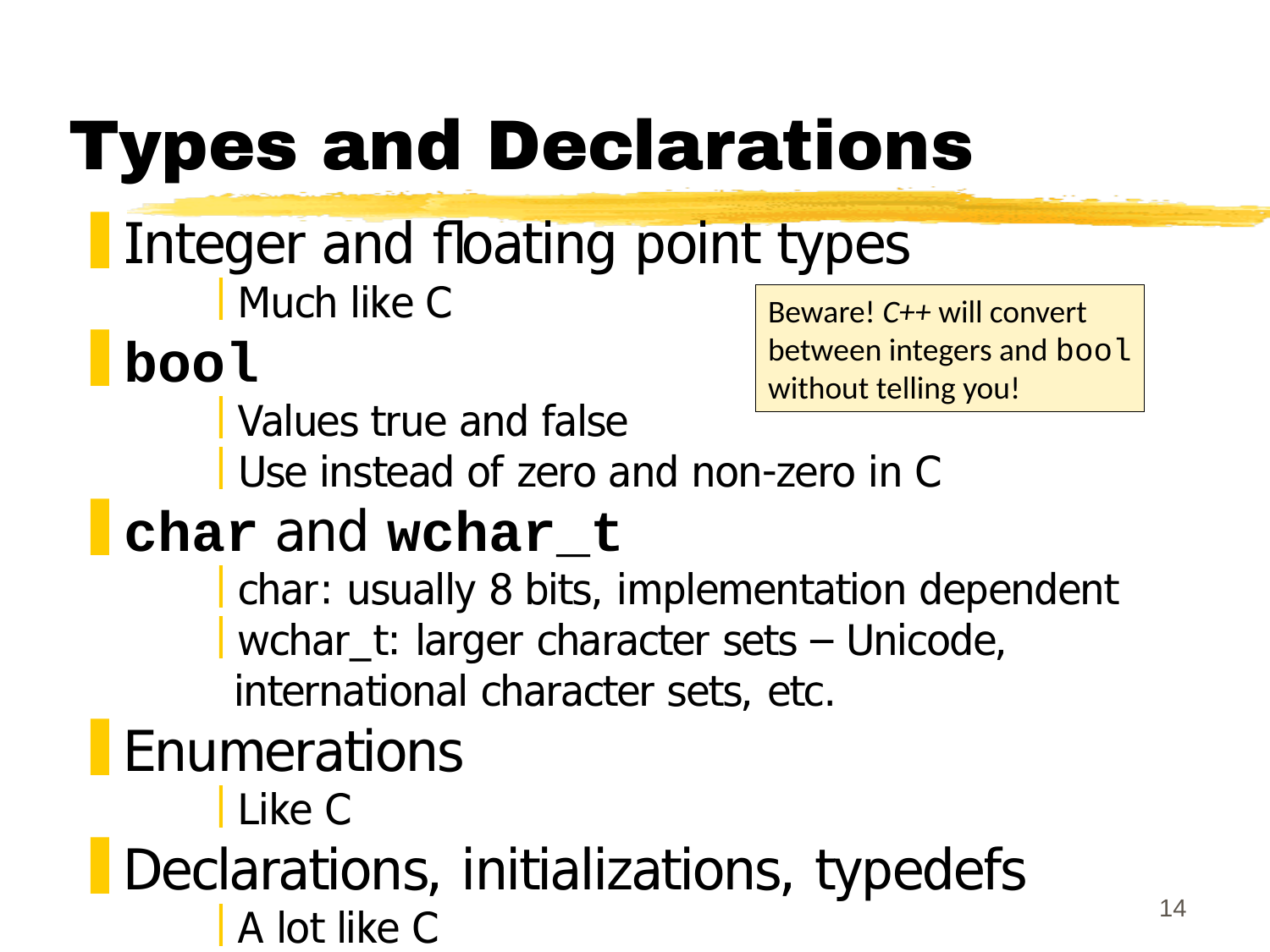

# Types and Declarations
Integer and floating point types
Much like C
bool
Values true and false
Use instead of zero and non-zero in C
char and wchar_t
char: usually 8 bits, implementation dependent
wchar_t: larger character sets – Unicode, international character sets, etc.
Enumerations
Like C
Declarations, initializations, typedefs
A lot like C
Beware! C++ will convert
between integers and bool
without telling you!
14